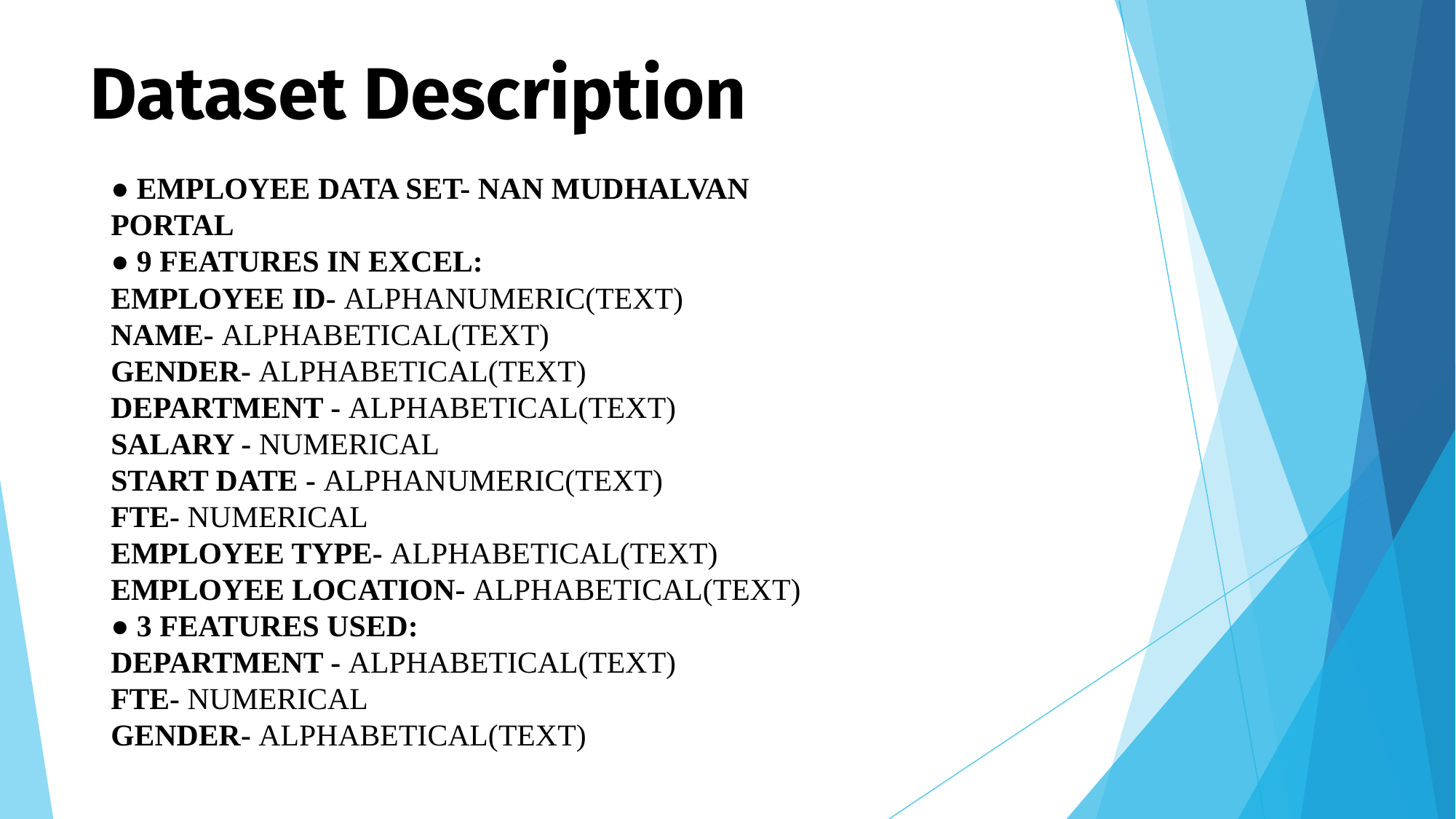

# Dataset Description
● EMPLOYEE DATA SET- NAN MUDHALVAN PORTAL
● 9 FEATURES IN EXCEL:
EMPLOYEE ID- ALPHANUMERIC(TEXT)
NAME- ALPHABETICAL(TEXT)
GENDER- ALPHABETICAL(TEXT)
DEPARTMENT - ALPHABETICAL(TEXT)
SALARY - NUMERICAL
START DATE - ALPHANUMERIC(TEXT)
FTE- NUMERICAL
EMPLOYEE TYPE- ALPHABETICAL(TEXT)
EMPLOYEE LOCATION- ALPHABETICAL(TEXT)
● 3 FEATURES USED:
DEPARTMENT - ALPHABETICAL(TEXT)
FTE- NUMERICAL
GENDER- ALPHABETICAL(TEXT)